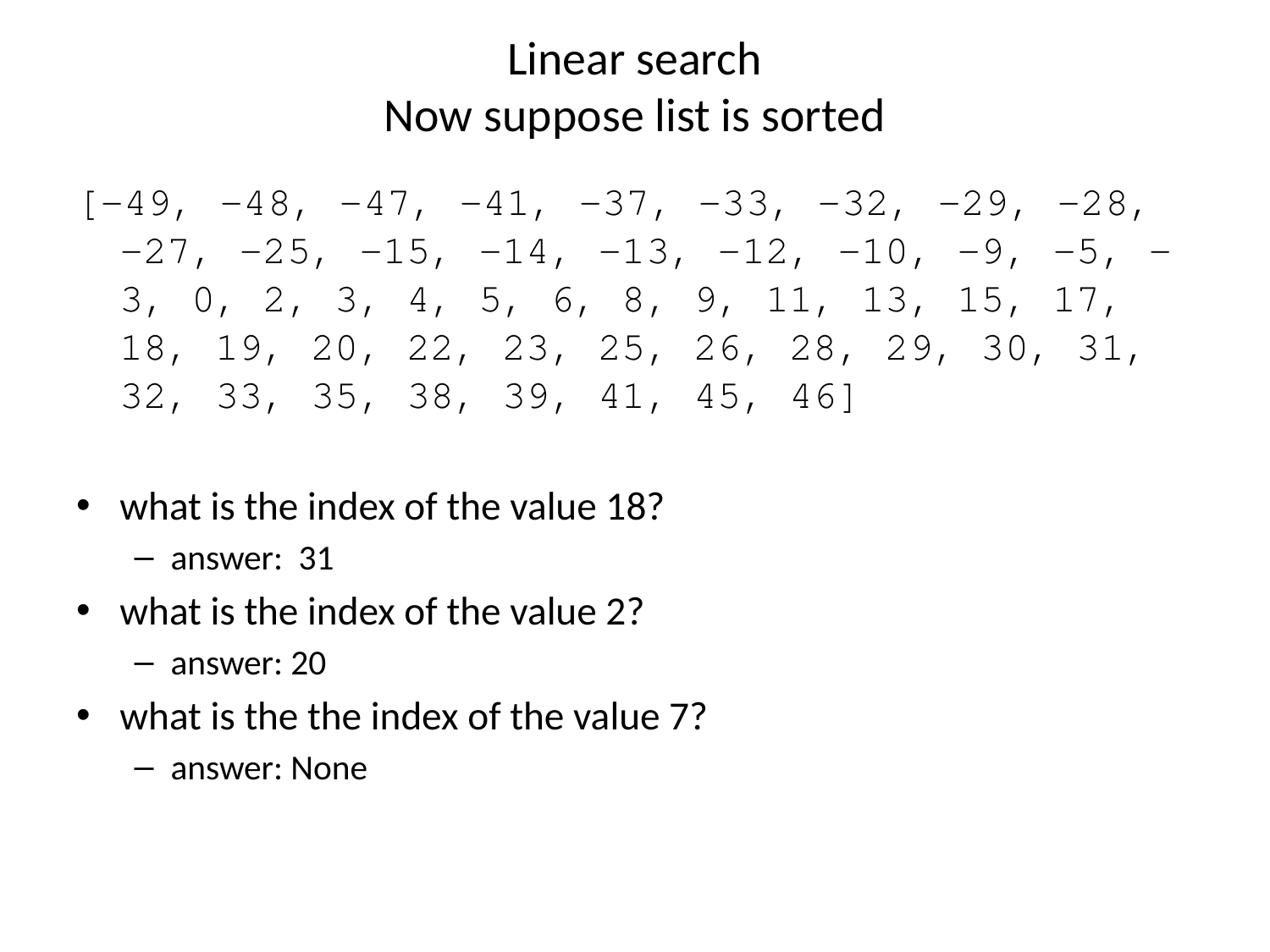

# Linear search Now suppose list is sorted
[-49, -48, -47, -41, -37, -33, -32, -29, -28, -27, -25, -15, -14, -13, -12, -10, -9, -5, -3, 0, 2, 3, 4, 5, 6, 8, 9, 11, 13, 15, 17, 18, 19, 20, 22, 23, 25, 26, 28, 29, 30, 31, 32, 33, 35, 38, 39, 41, 45, 46]

what is the index of the value 18?
answer:  31
what is the index of the value 2?
answer: 20
what is the the index of the value 7?
answer: None